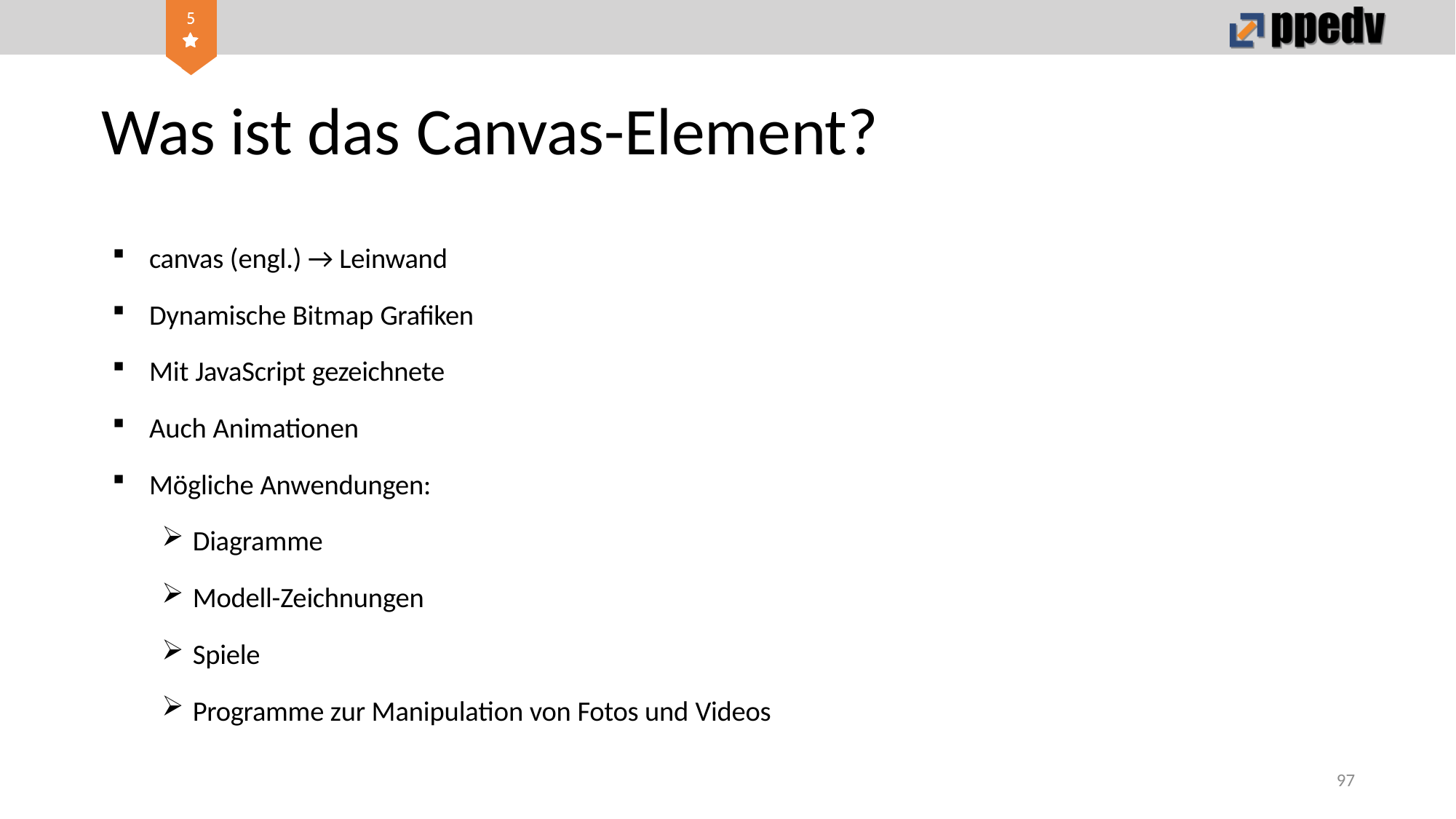

# Was ist das Canvas-Element?
canvas (engl.) → Leinwand
Dynamische Bitmap Grafiken
Mit JavaScript gezeichnete
Auch Animationen
Mögliche Anwendungen:
Diagramme
Modell-Zeichnungen
Spiele
Programme zur Manipulation von Fotos und Videos

97